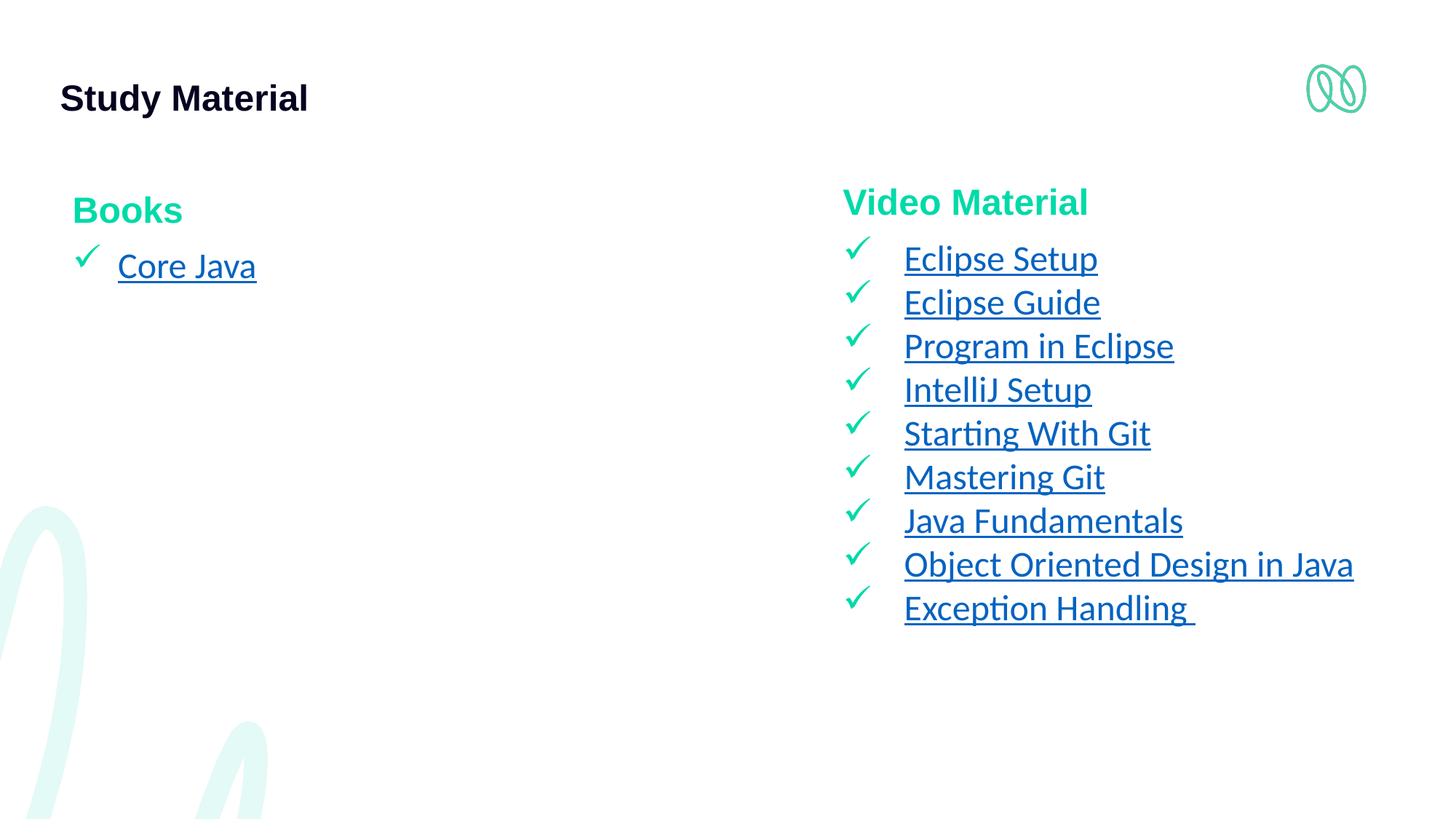

# Study Material
Video Material
Eclipse Setup
Eclipse Guide
Program in Eclipse
IntelliJ Setup
Starting With Git
Mastering Git
Java Fundamentals
Object Oriented Design in Java
Exception Handling
Books
Core Java